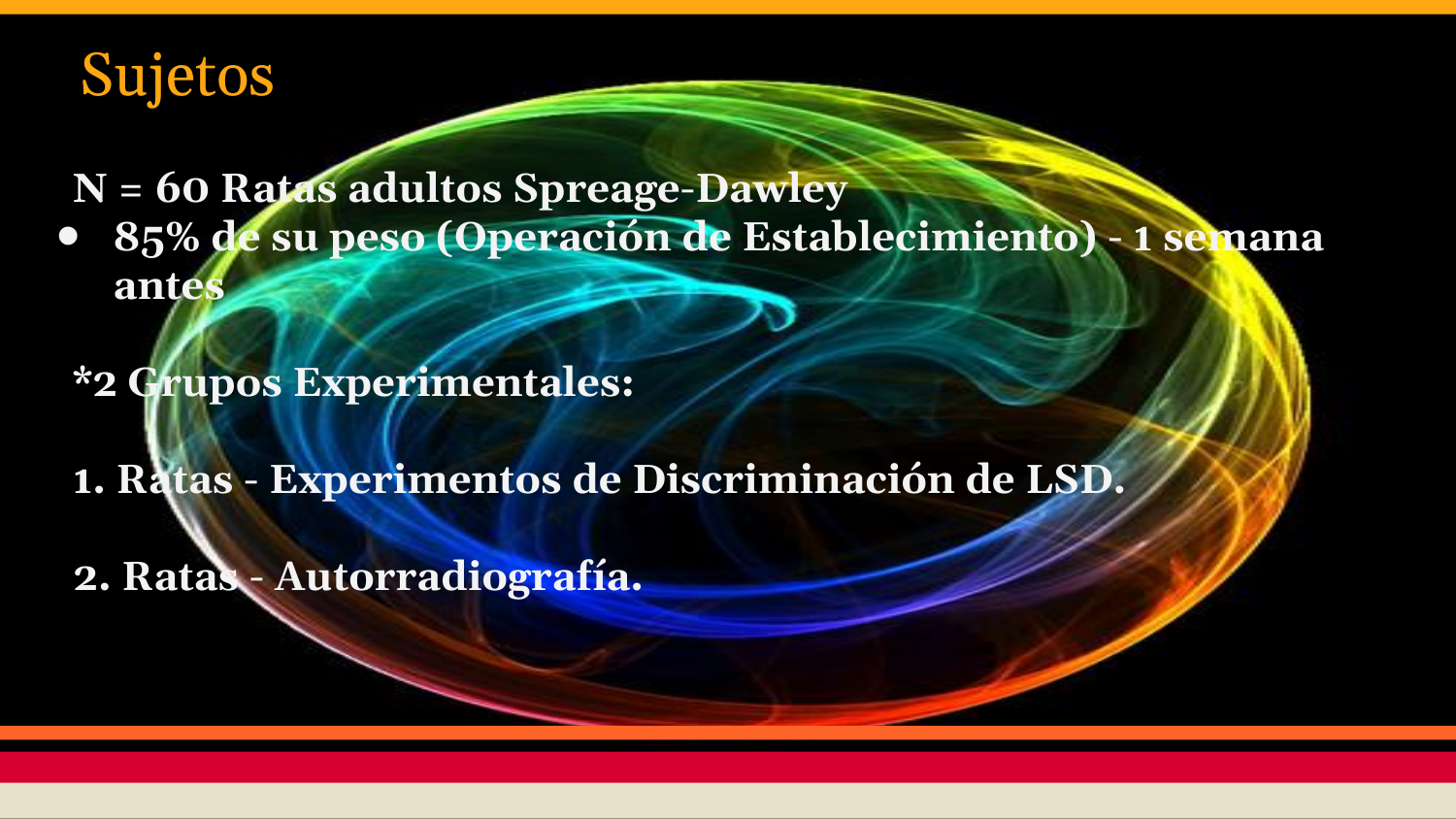

# Sujetos

N = 60 Ratas adultos Spreage-Dawley
85% de su peso (Operación de Establecimiento) - 1 semana antes

*2 Grupos Experimentales:

1. Ratas - Experimentos de Discriminación de LSD.

2. Ratas - Autorradiografía.